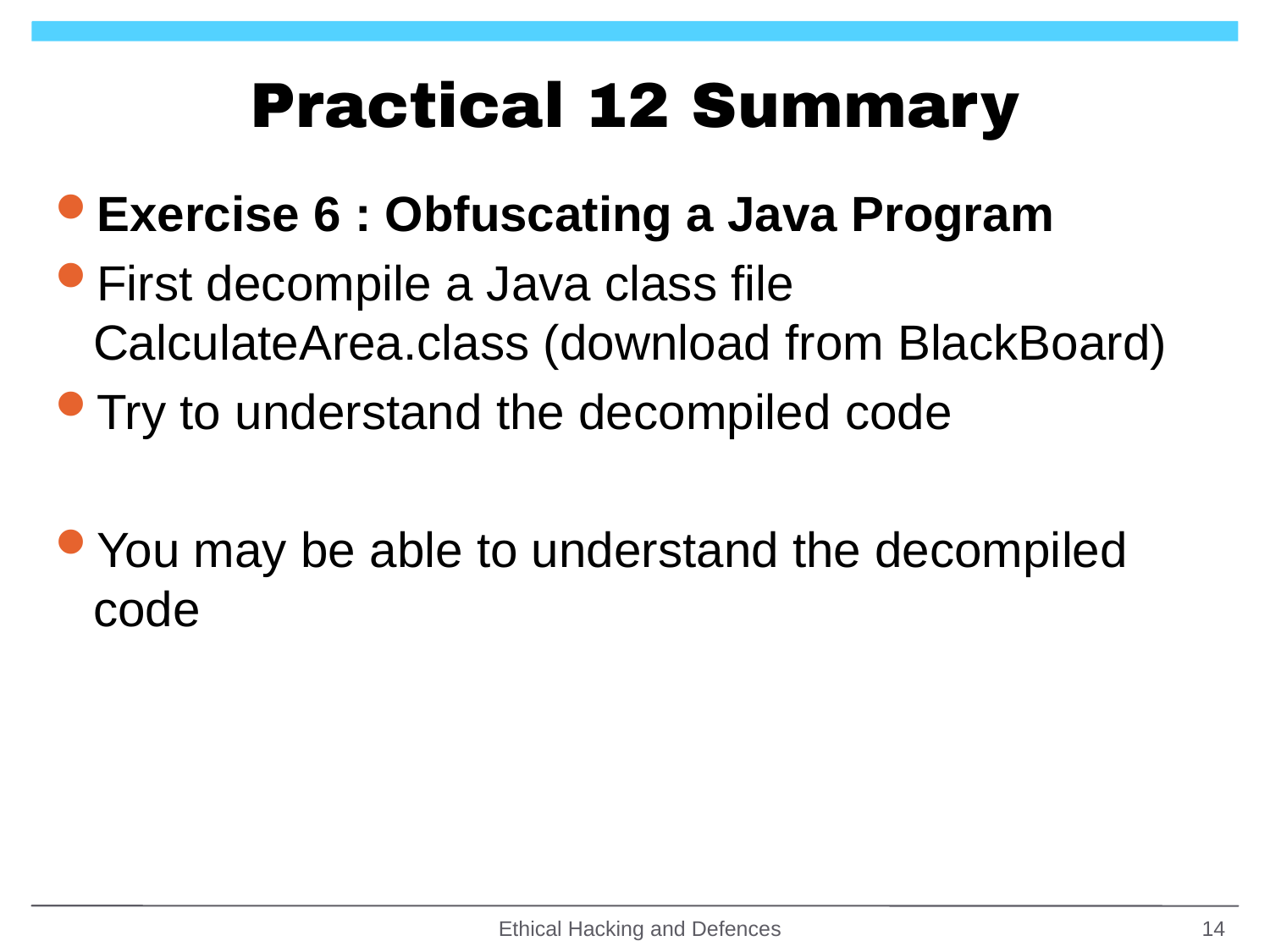

# Practical 12 Summary
Exercise 6 : Obfuscating a Java Program
First decompile a Java class file CalculateArea.class (download from BlackBoard)
Try to understand the decompiled code

You may be able to understand the decompiled code

Ethical Hacking and Defences
14